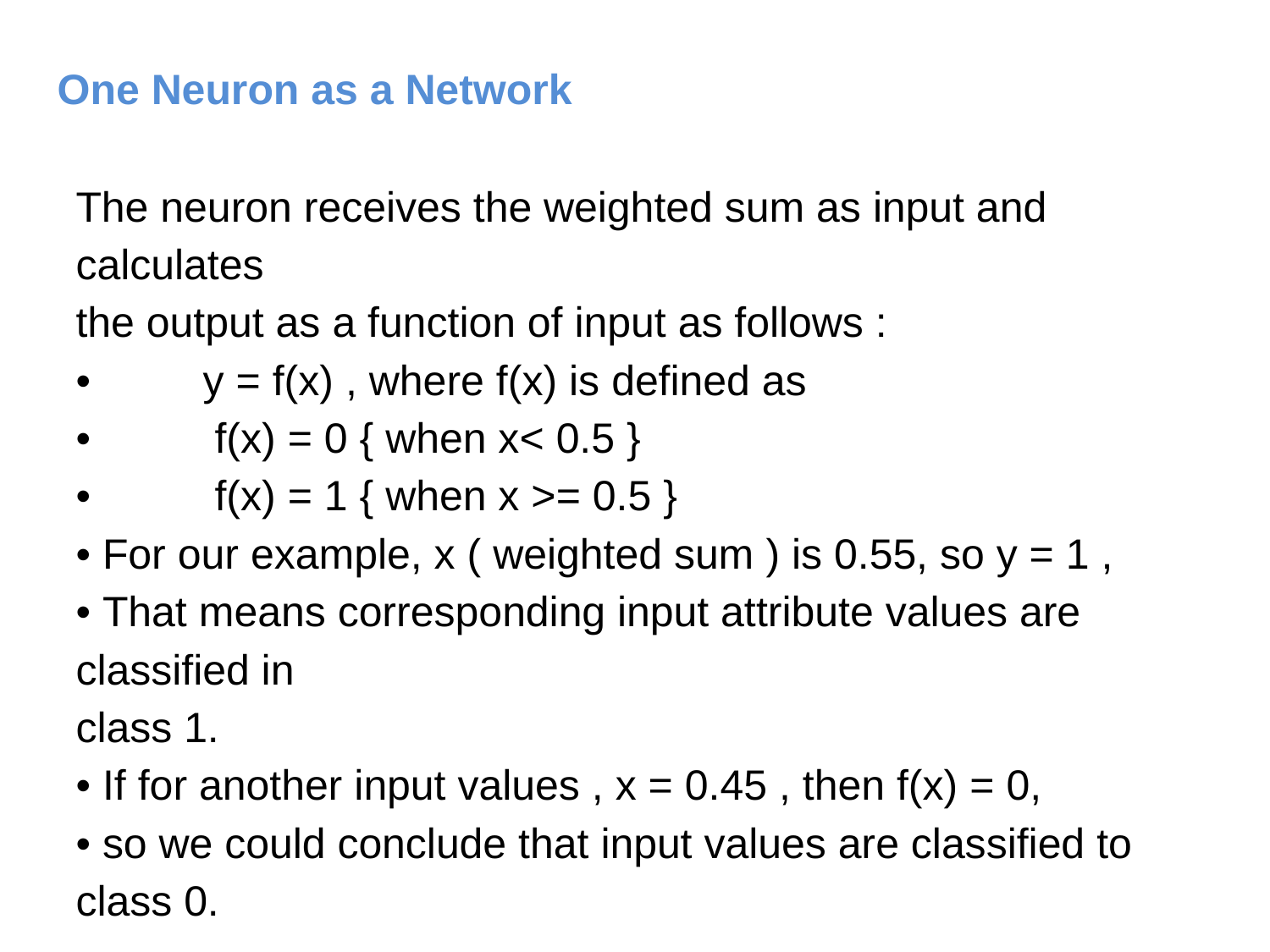

One Neuron as a Network
The neuron receives the weighted sum as input and calculates
the output as a function of input as follows :
• 	y = f(x) , where f(x) is defined as
•	 f(x) = 0 { when x< 0.5 }
• 	 f(x) = 1 { when x >= 0.5 }
• For our example, x ( weighted sum ) is 0.55, so y = 1 ,
• That means corresponding input attribute values are classified in
class 1.
• If for another input values , x = 0.45 , then f(x) = 0,
• so we could conclude that input values are classified to
class 0.